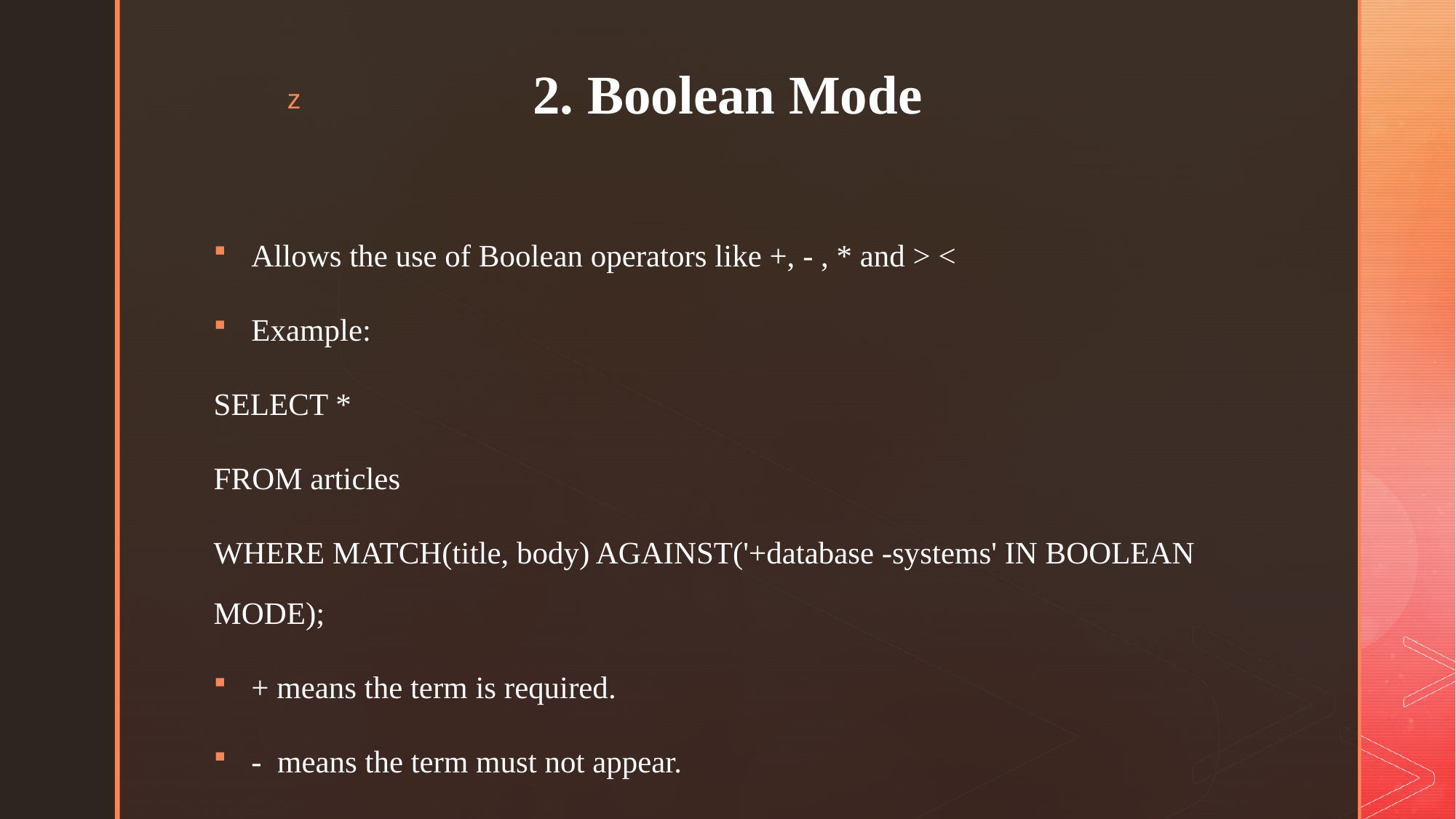

# 2. Boolean Mode
Allows the use of Boolean operators like +, - , * and > <
Example:
SELECT *
FROM articles
WHERE MATCH(title, body) AGAINST('+database -systems' IN BOOLEAN MODE);
+ means the term is required.
-  means the term must not appear.